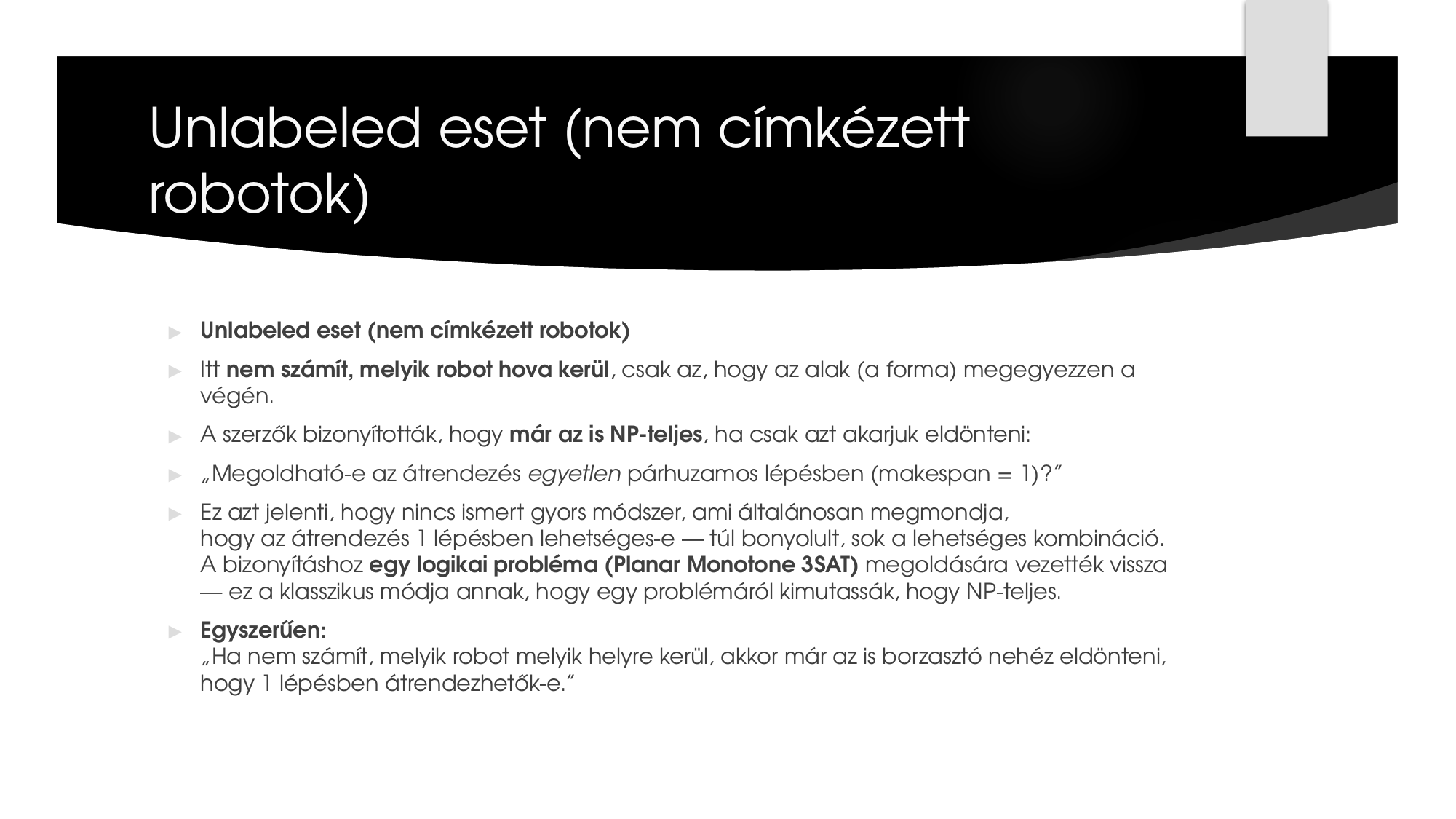

# Unlabeled eset (nem címkézett robotok)
Unlabeled eset (nem címkézett robotok)
Itt nem számít, melyik robot hova kerül, csak az, hogy az alak (a forma) megegyezzen a végén.
A szerzők bizonyították, hogy már az is NP-teljes, ha csak azt akarjuk eldönteni:
„Megoldható-e az átrendezés egyetlen párhuzamos lépésben (makespan = 1)?”
Ez azt jelenti, hogy nincs ismert gyors módszer, ami általánosan megmondja,
hogy az átrendezés 1 lépésben lehetséges-e — túl bonyolult, sok a lehetséges kombináció.
A bizonyításhoz egy logikai probléma (Planar Monotone 3SAT) megoldására vezették vissza — ez a klasszikus módja annak, hogy egy problémáról kimutassák, hogy NP-teljes.
Egyszerűen:
„Ha nem számít, melyik robot melyik helyre kerül, akkor már az is borzasztó nehéz eldönteni, hogy 1 lépésben átrendezhetők-e.”